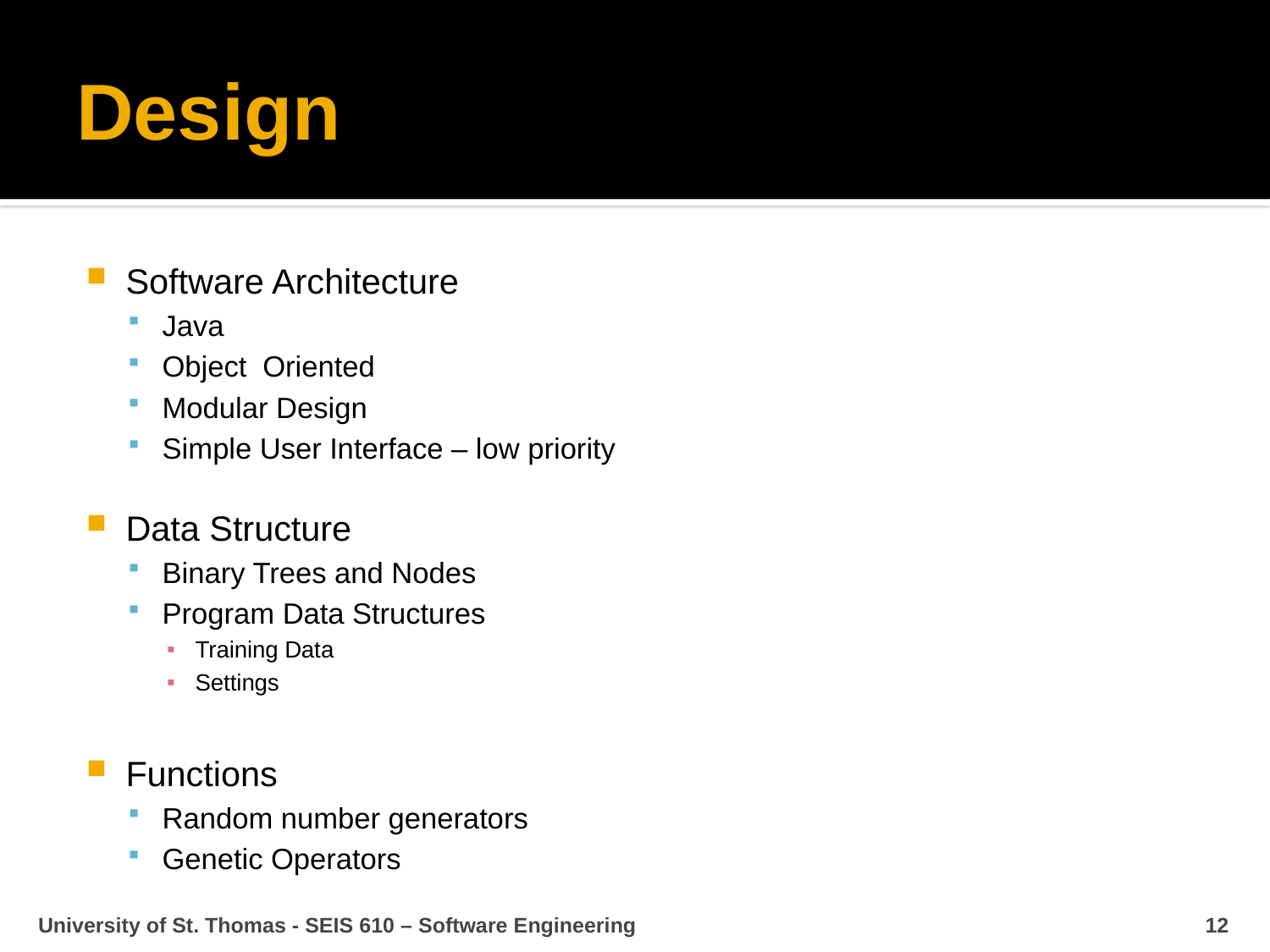

# Design
Software Architecture
Java
Object  Oriented
Modular Design
Simple User Interface – low priority

Data Structure
Binary Trees and Nodes
Program Data Structures
Training Data
Settings

Functions
Random number generators
Genetic Operators

University of St. Thomas - SEIS 610 – Software Engineering
12